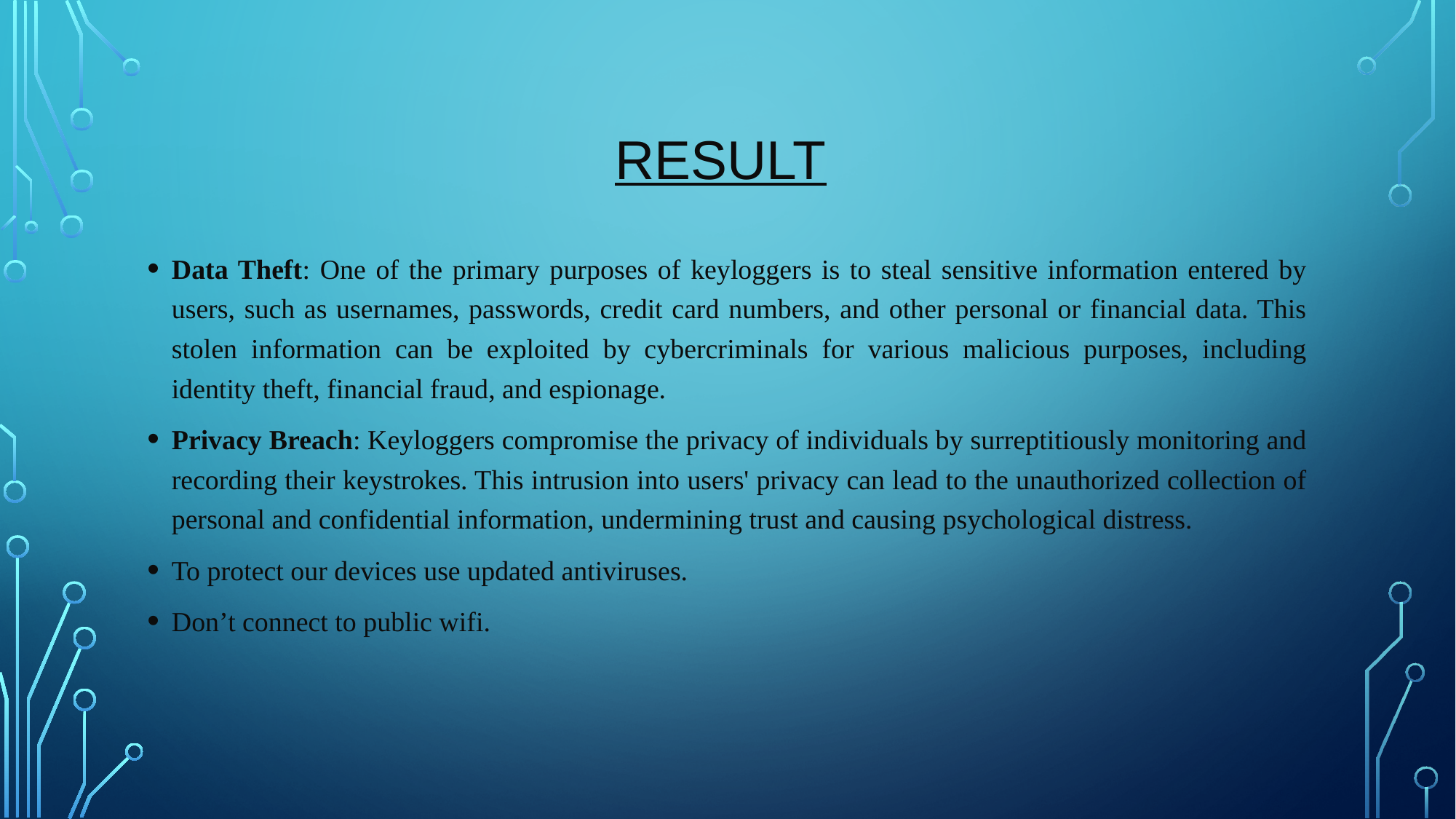

# RESULT
Data Theft: One of the primary purposes of keyloggers is to steal sensitive information entered by users, such as usernames, passwords, credit card numbers, and other personal or financial data. This stolen information can be exploited by cybercriminals for various malicious purposes, including identity theft, financial fraud, and espionage.
Privacy Breach: Keyloggers compromise the privacy of individuals by surreptitiously monitoring and recording their keystrokes. This intrusion into users' privacy can lead to the unauthorized collection of personal and confidential information, undermining trust and causing psychological distress.
To protect our devices use updated antiviruses.
Don’t connect to public wifi.